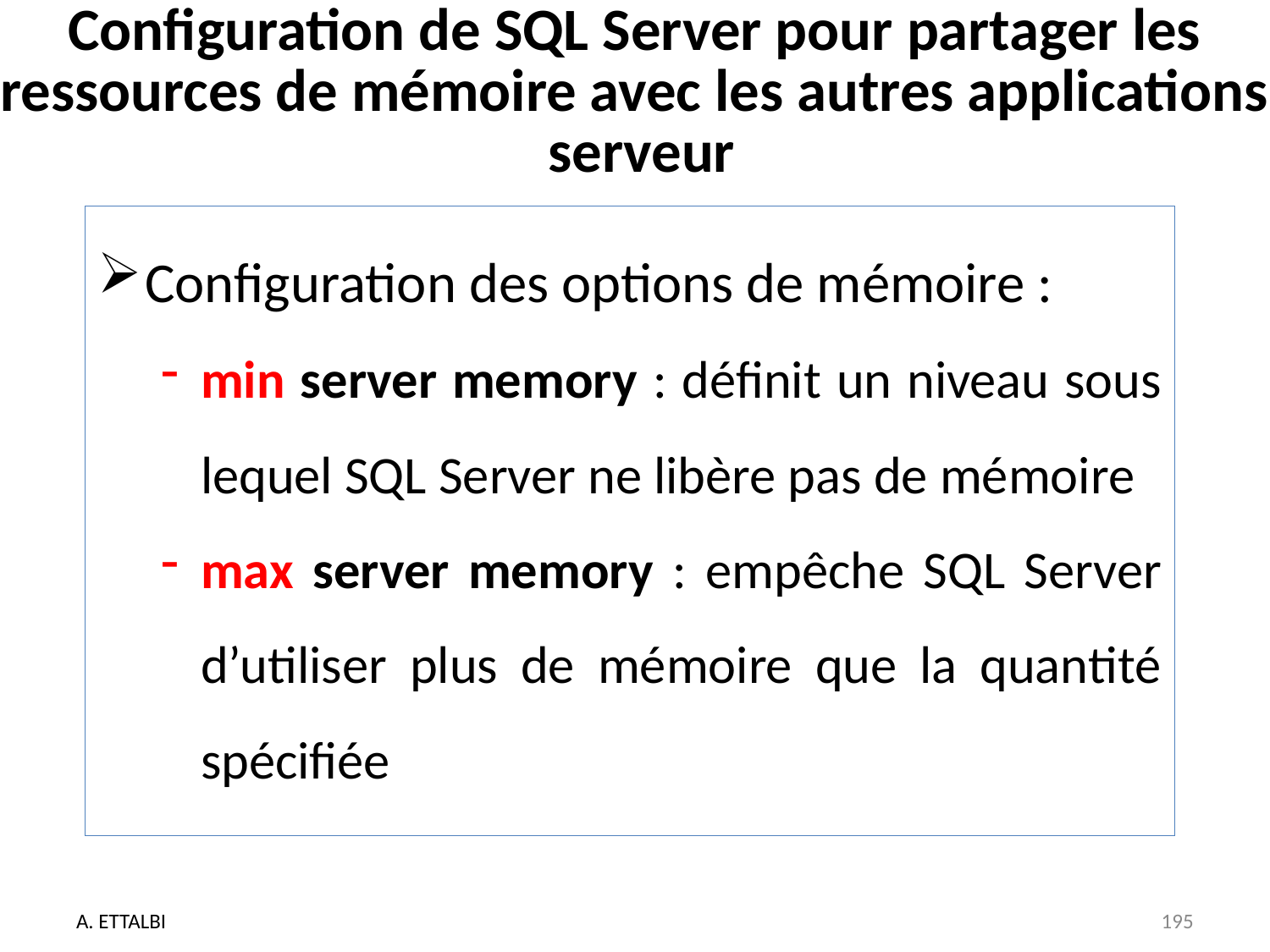

# Configuration de SQL Server pour partager les ressources de mémoire avec les autres applications  serveur
Configuration des options de mémoire :
min server memory : définit un niveau sous lequel SQL Server ne libère pas de mémoire
max server memory : empêche SQL Server d’utiliser plus de mémoire que la quantité spécifiée
A. ETTALBI
195